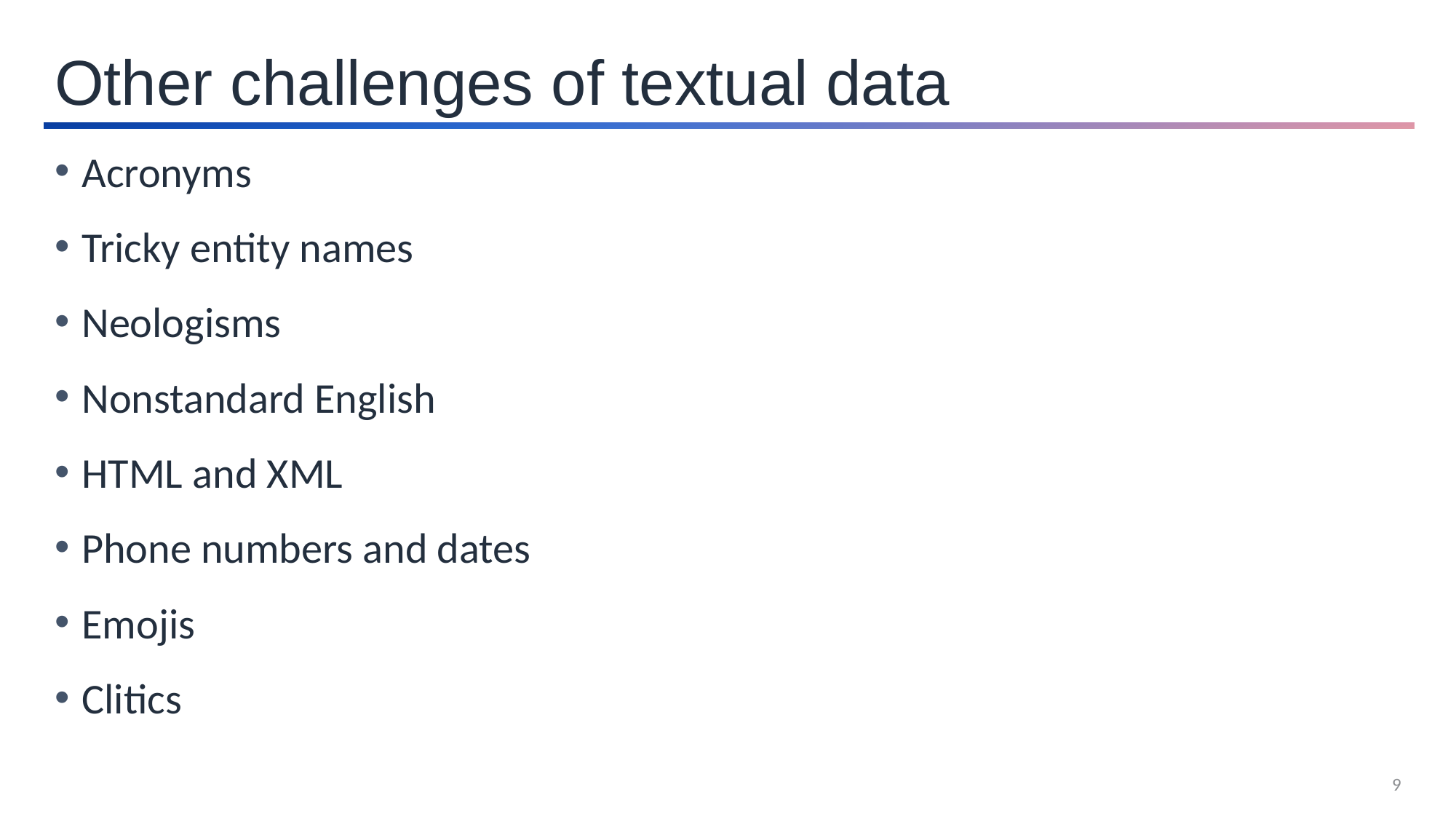

Other challenges of textual data
Acronyms
Tricky entity names
Neologisms
Nonstandard English
HTML and XML
Phone numbers and dates
Emojis
Clitics
9